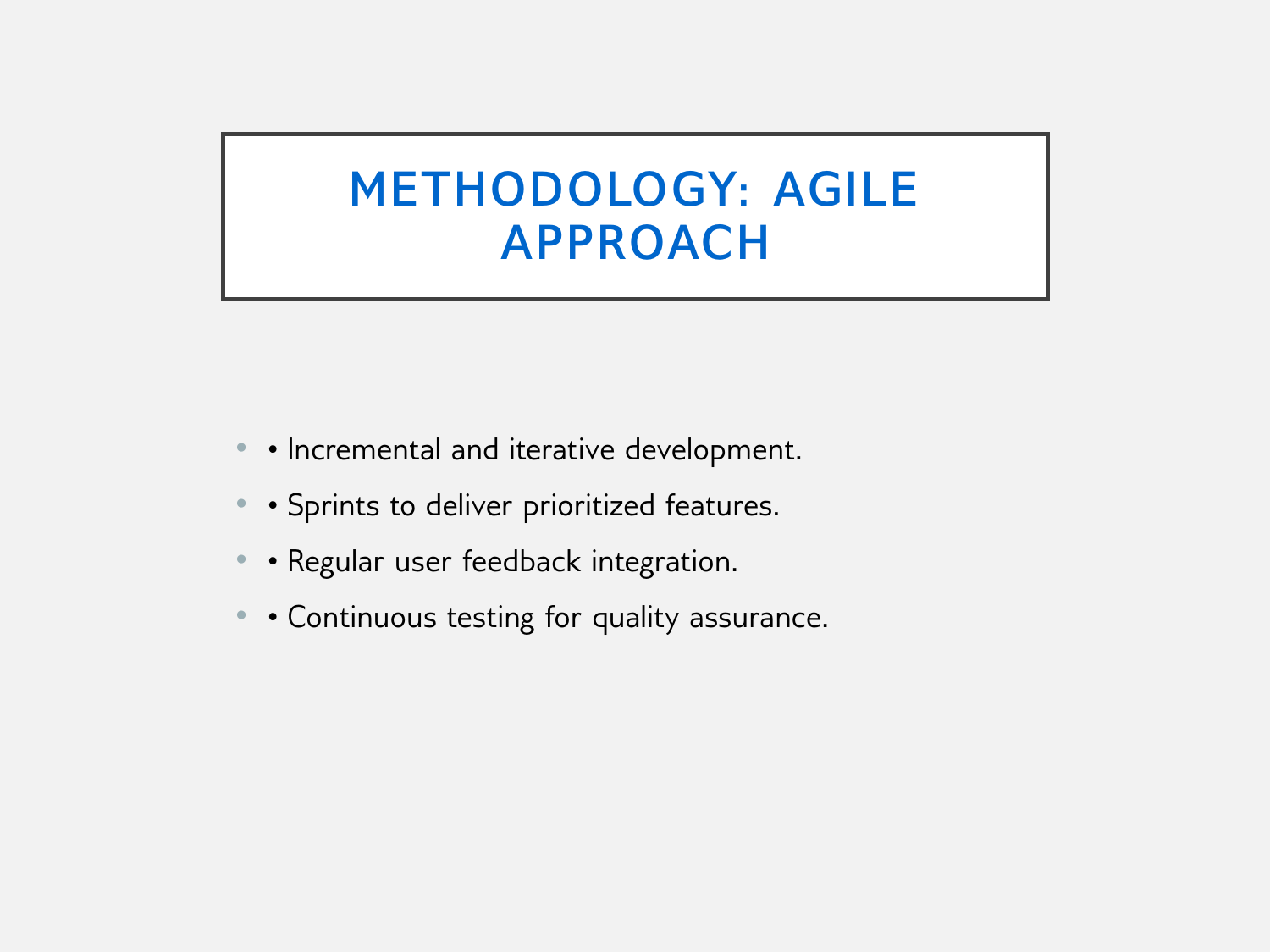

# Methodology: Agile Approach

• Incremental and iterative development.
• Sprints to deliver prioritized features.
• Regular user feedback integration.
• Continuous testing for quality assurance.